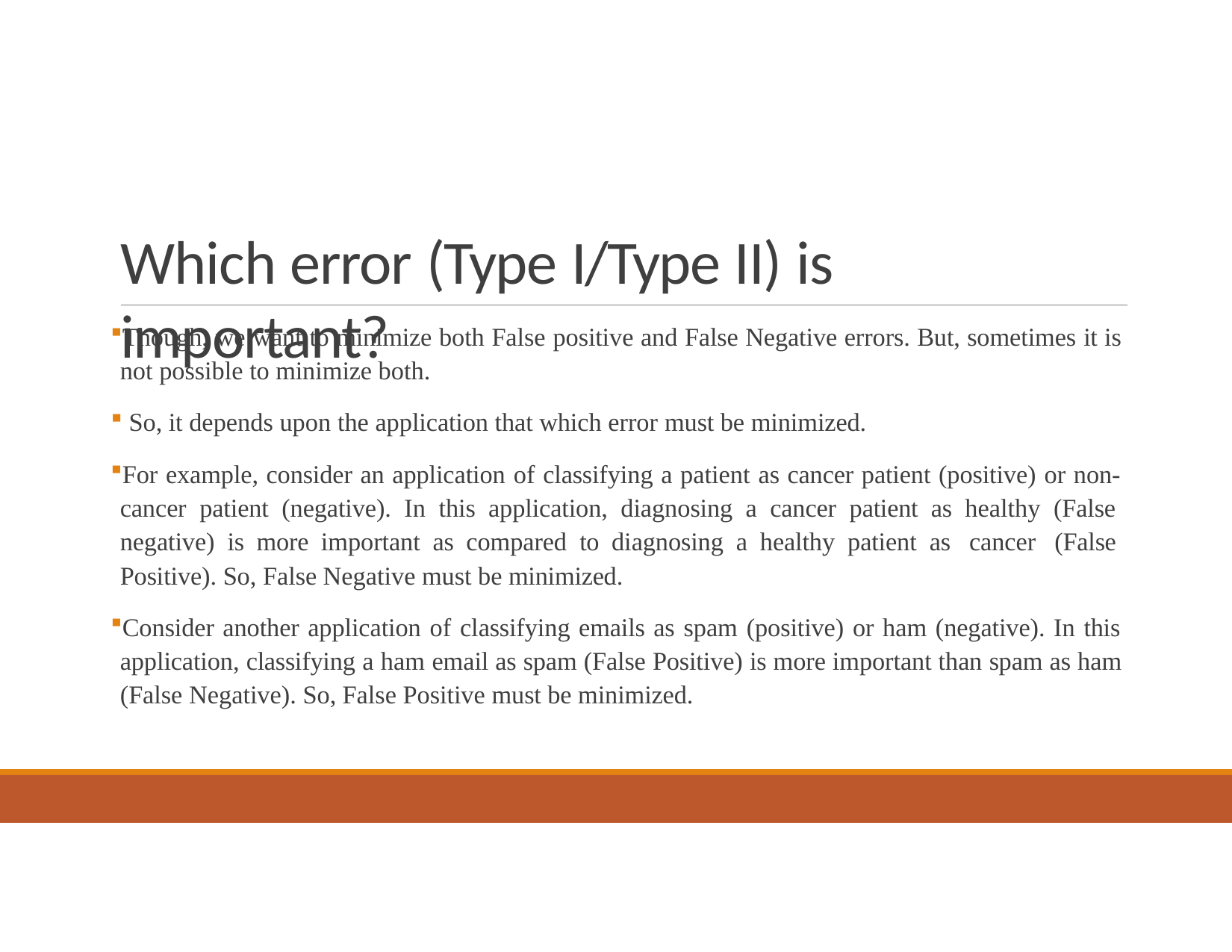

# Which error (Type I/Type II) is important?
Though, we want to minimize both False positive and False Negative errors. But, sometimes it is  not possible to minimize both.
So, it depends upon the application that which error must be minimized.
For example, consider an application of classifying a patient as cancer patient (positive) or non-  cancer patient (negative). In this application, diagnosing a cancer patient as healthy (False  negative) is more important as compared to diagnosing a healthy patient as cancer (False  Positive). So, False Negative must be minimized.
Consider another application of classifying emails as spam (positive) or ham (negative). In this  application, classifying a ham email as spam (False Positive) is more important than spam as ham  (False Negative). So, False Positive must be minimized.